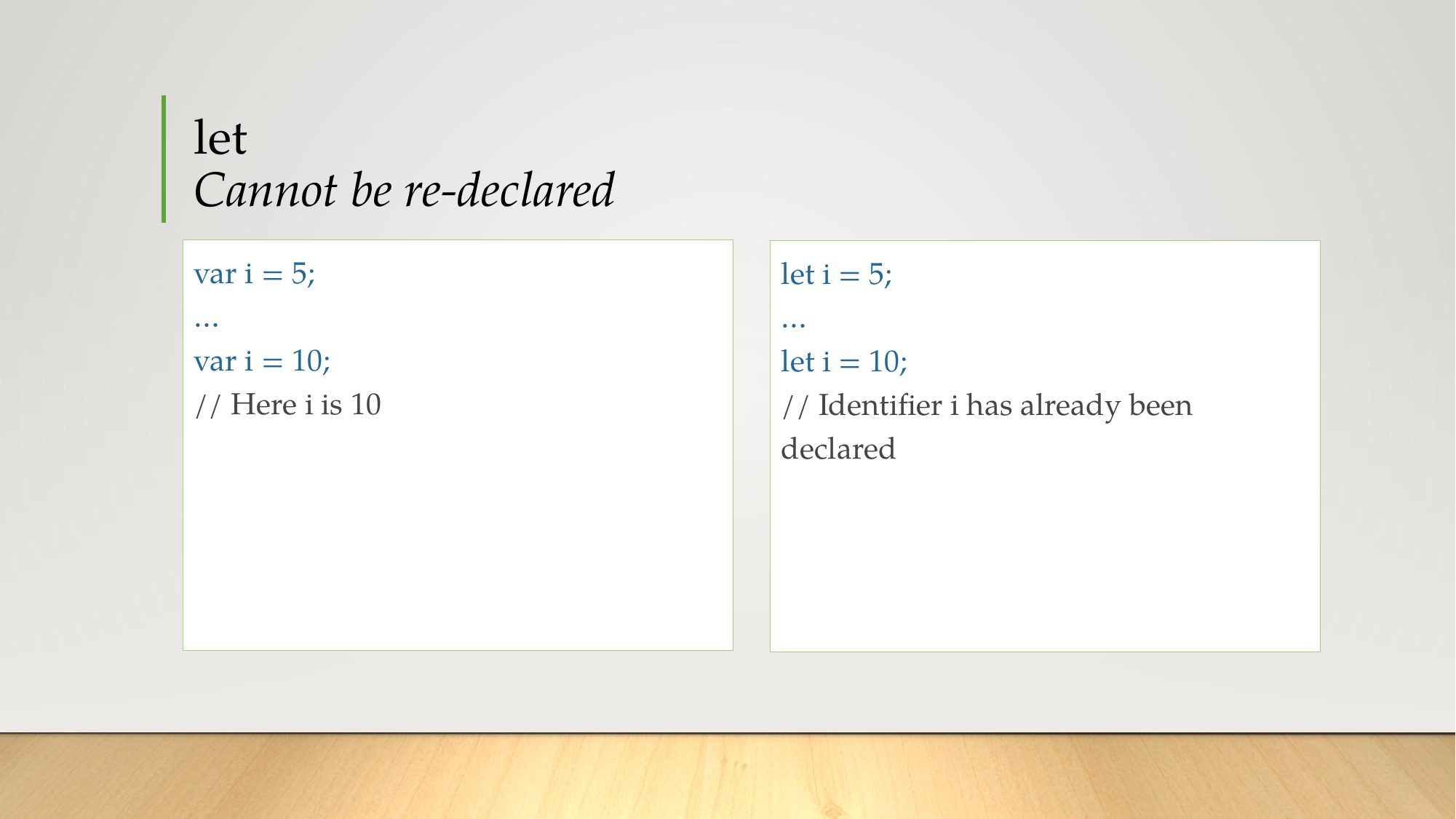

# let Cannot be re-declared
var i = 5;
…
var i = 10;
// Here i is 10
let i = 5;
…
let i = 10;
// Identifier i has already been declared